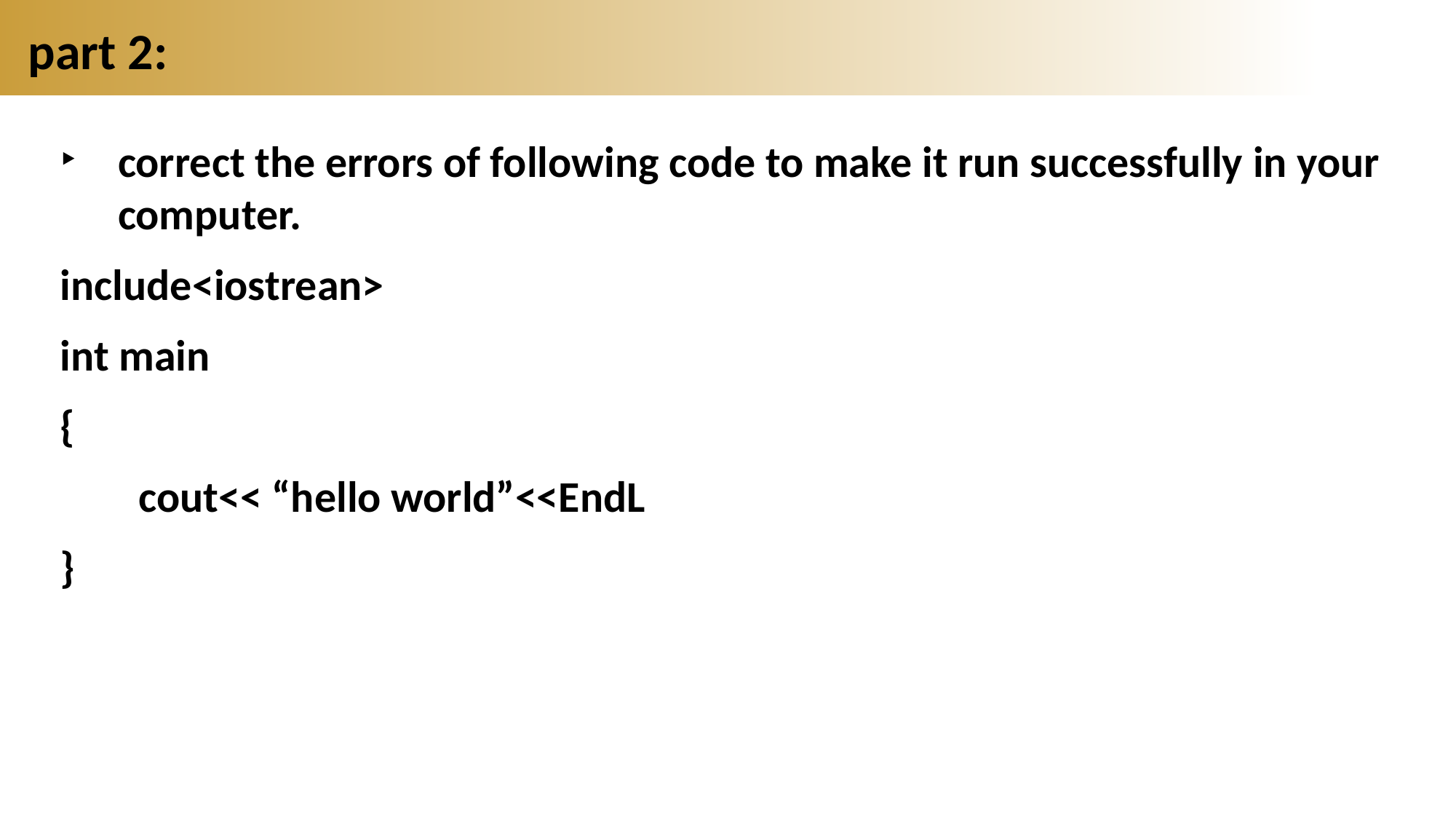

# part 2:
correct the errors of following code to make it run successfully in your computer.
include<iostrean>
int main
{
        cout<< “hello world”<<EndL
}

23